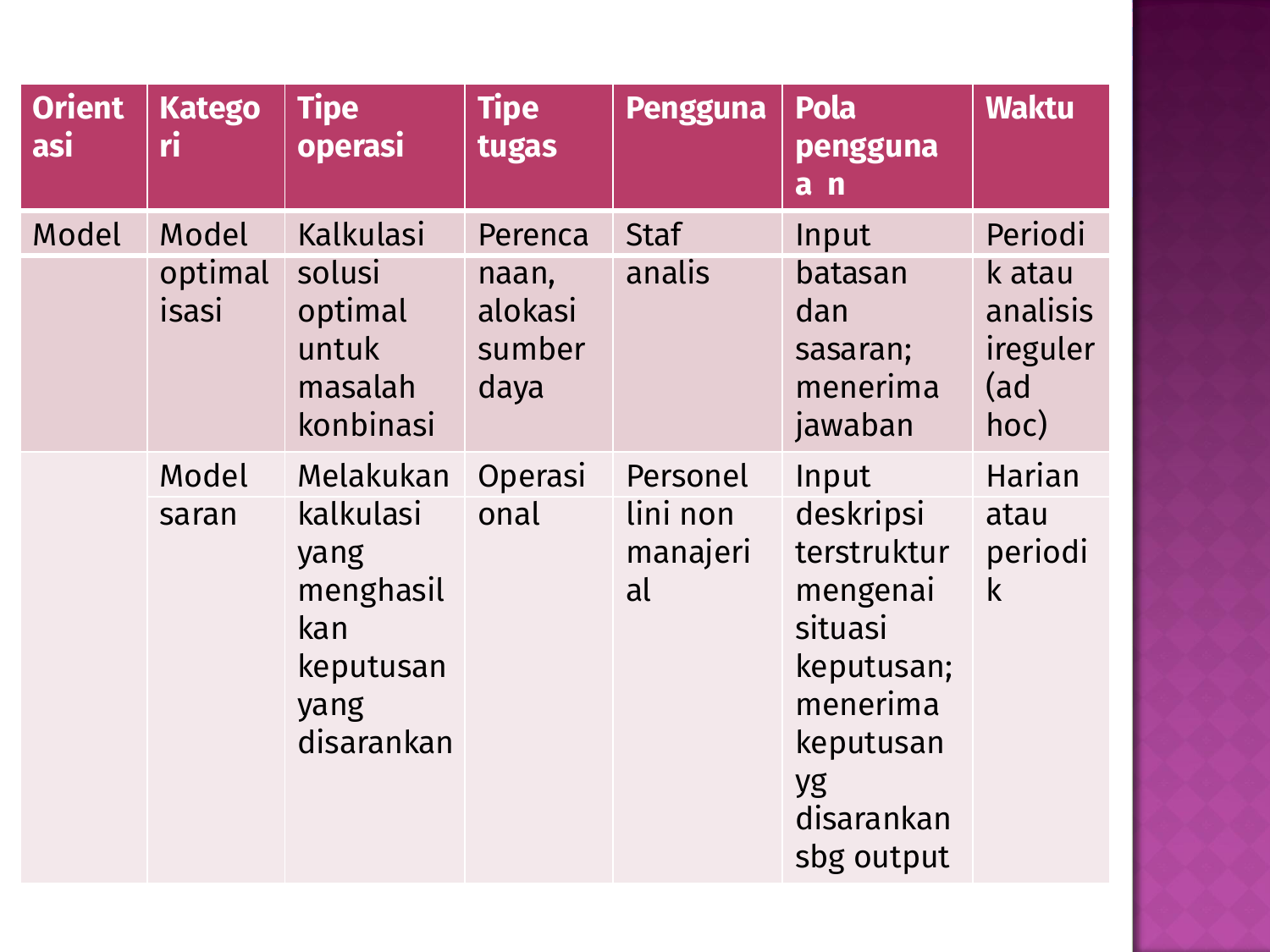

| Orient asi | Katego ri | Tipe operasi | Tipe tugas | Pengguna | Pola penggunaa n | Waktu |
| --- | --- | --- | --- | --- | --- | --- |
| Model | Model | Kalkulasi | Perenca | Staf | Input | Periodi |
|  | optimal | solusi | naan, | analis | batasan | k atau |
|  | isasi | optimal | alokasi |  | dan | analisis |
|  |  | untuk | sumber |  | sasaran; | ireguler |
|  |  | masalah | daya |  | menerima | (ad |
|  |  | konbinasi |  |  | jawaban | hoc) |
|  | Model | Melakukan | Operasi | Personel | Input | Harian |
|  | saran | kalkulasi | onal | lini non | deskripsi | atau |
|  |  | yang |  | manajeri | terstruktur | periodi |
|  |  | menghasil |  | al | mengenai | k |
|  |  | kan |  |  | situasi |  |
|  |  | keputusan |  |  | keputusan; |  |
|  |  | yang |  |  | menerima |  |
|  |  | disarankan |  |  | keputusan |  |
|  |  |  |  |  | yg |  |
|  |  |  |  |  | disarankan |  |
|  |  |  |  |  | sbg output |  |